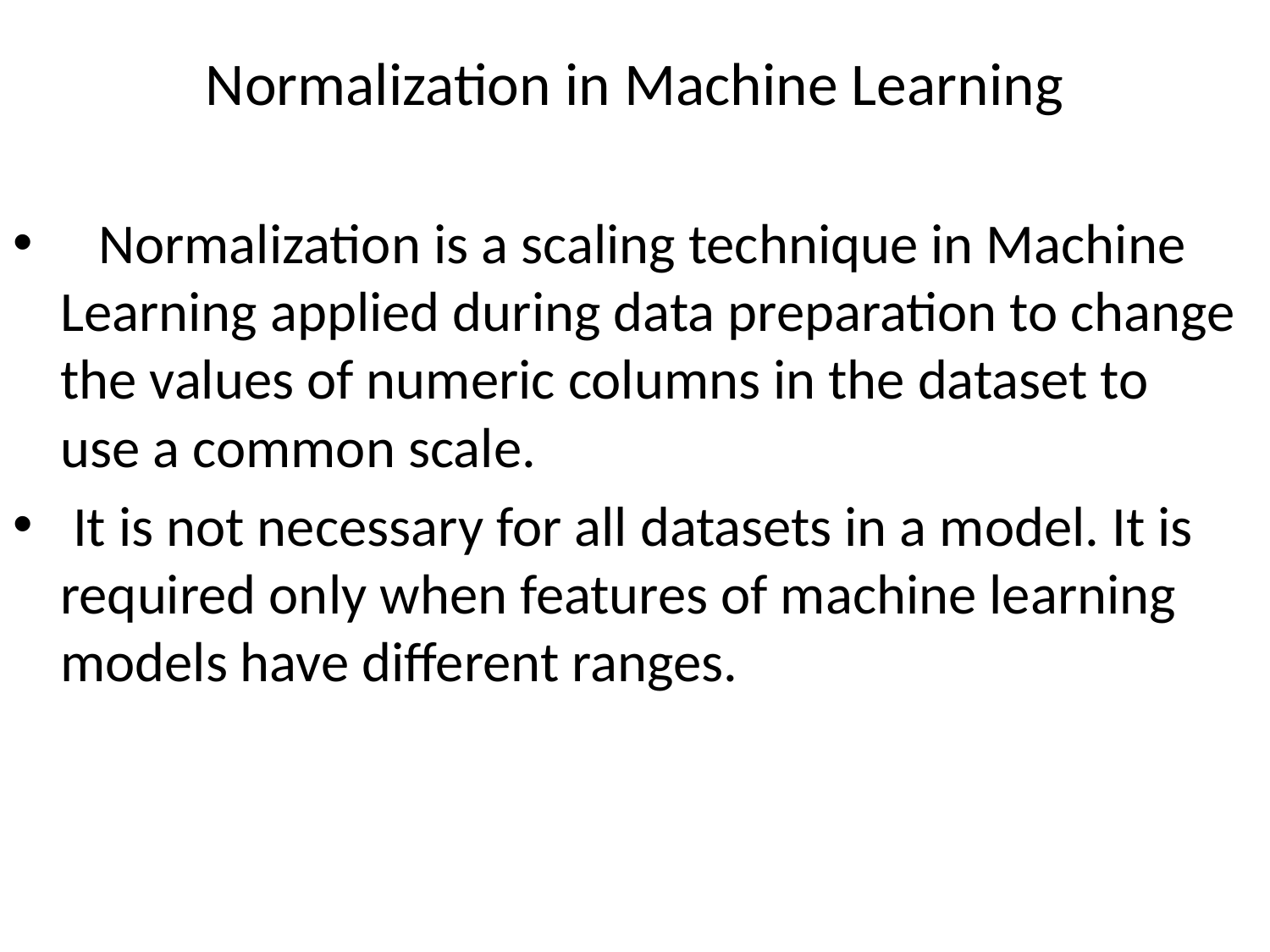

# Normalization in Machine Learning
   Normalization is a scaling technique in Machine Learning applied during data preparation to change the values of numeric columns in the dataset to use a common scale.
 It is not necessary for all datasets in a model. It is required only when features of machine learning models have different ranges.